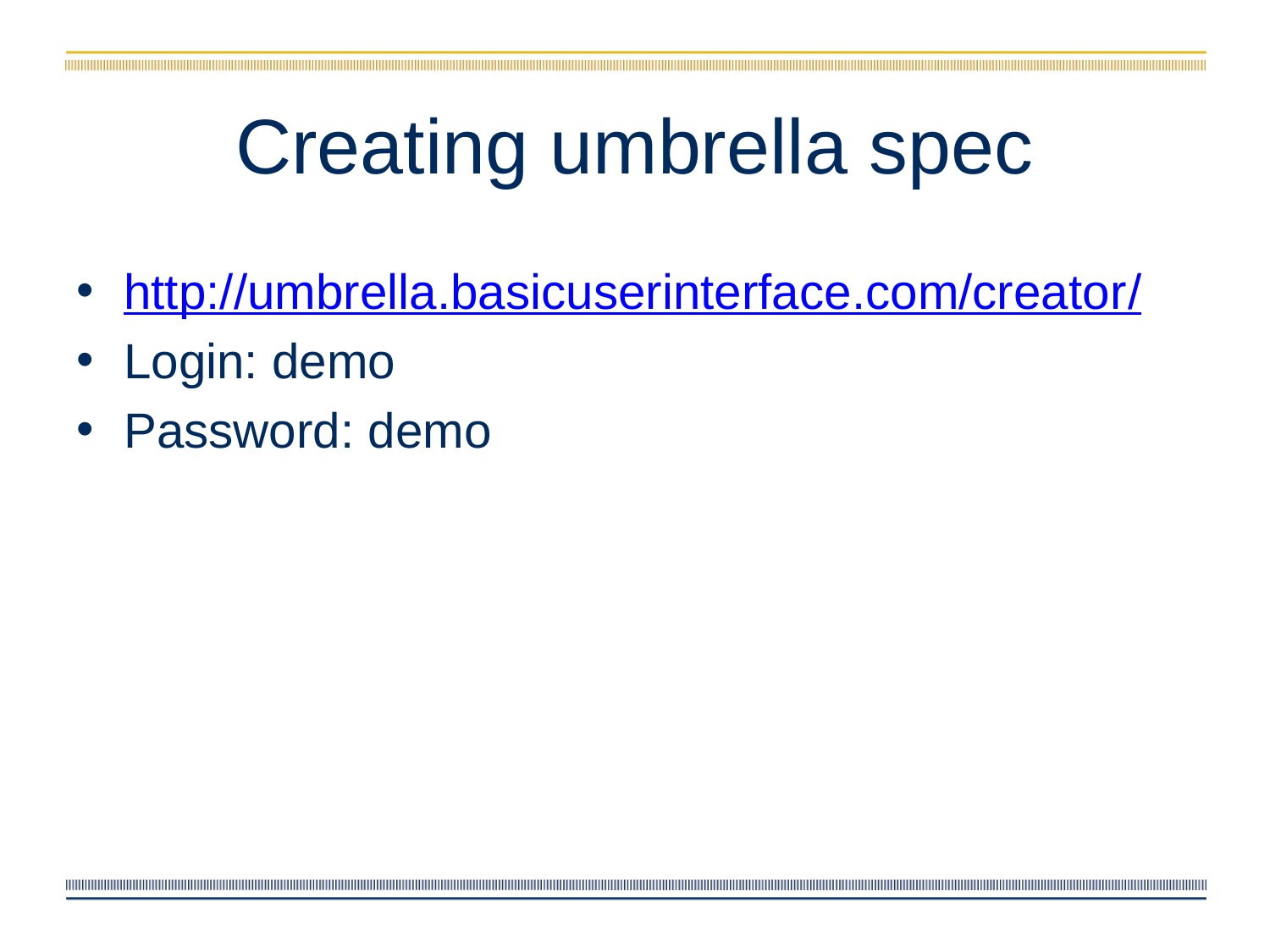

# Creating umbrella spec
http://umbrella.basicuserinterface.com/creator/
Login: demo
Password: demo